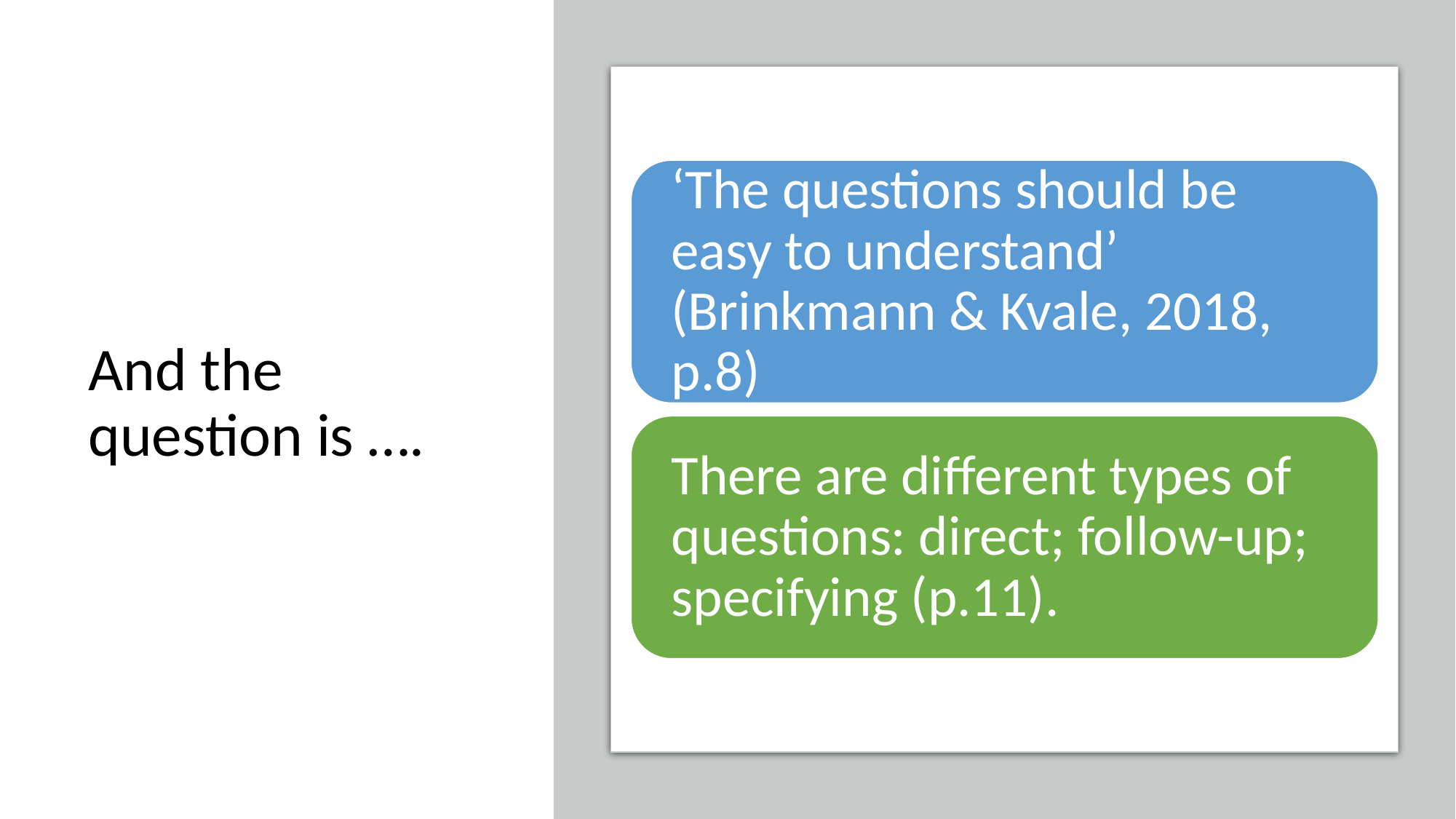

# And the question is ….
‘The questions should be easy to understand’ (Brinkmann & Kvale, 2018, p.8)
There are different types of questions: direct; follow-up; specifying (p.11).